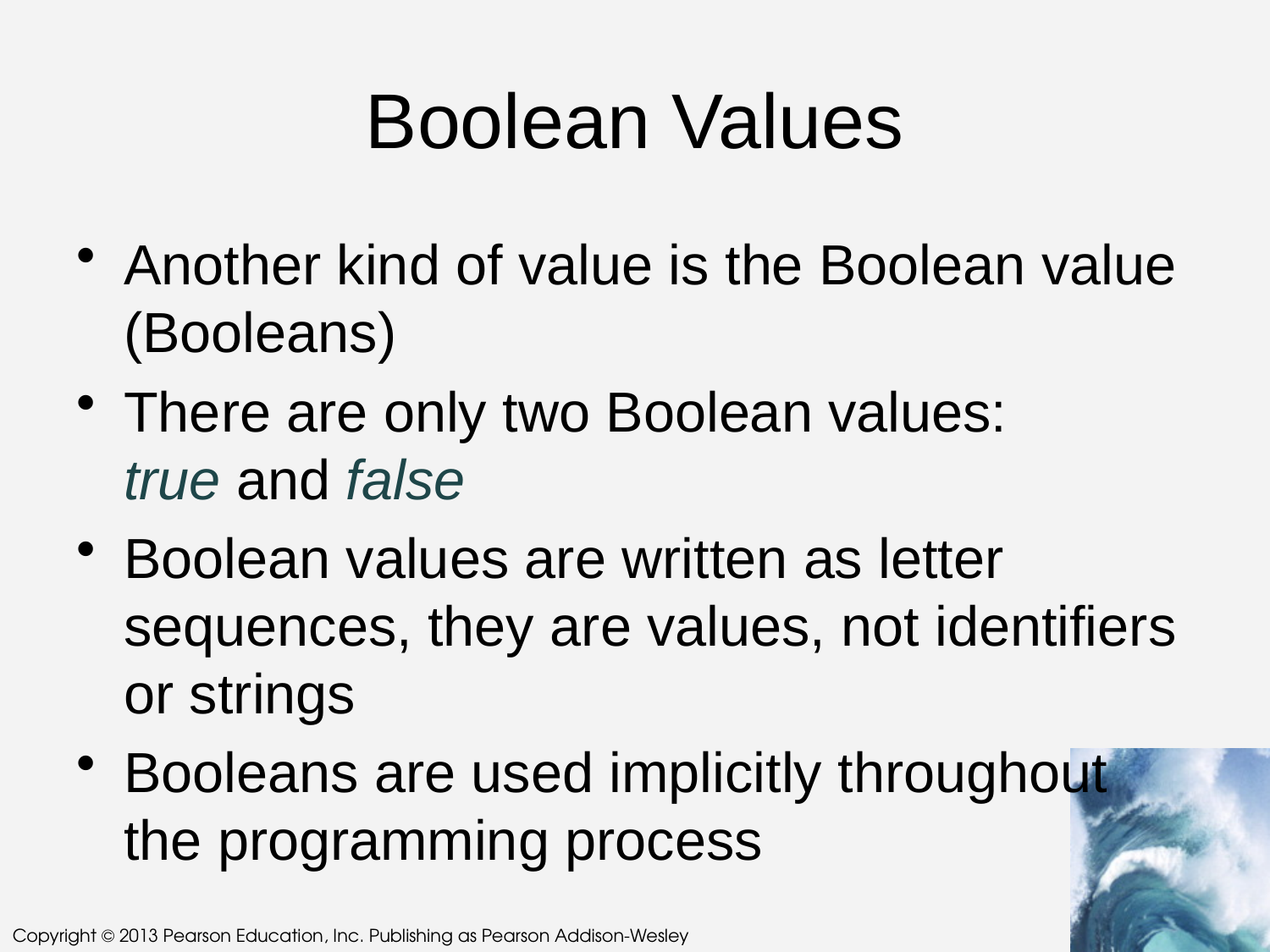

# Boolean Values
Another kind of value is the Boolean value (Booleans)
There are only two Boolean values:
true and false
Boolean values are written as letter sequences, they are values, not identifiers or strings
Booleans are used implicitly throughout the programming process